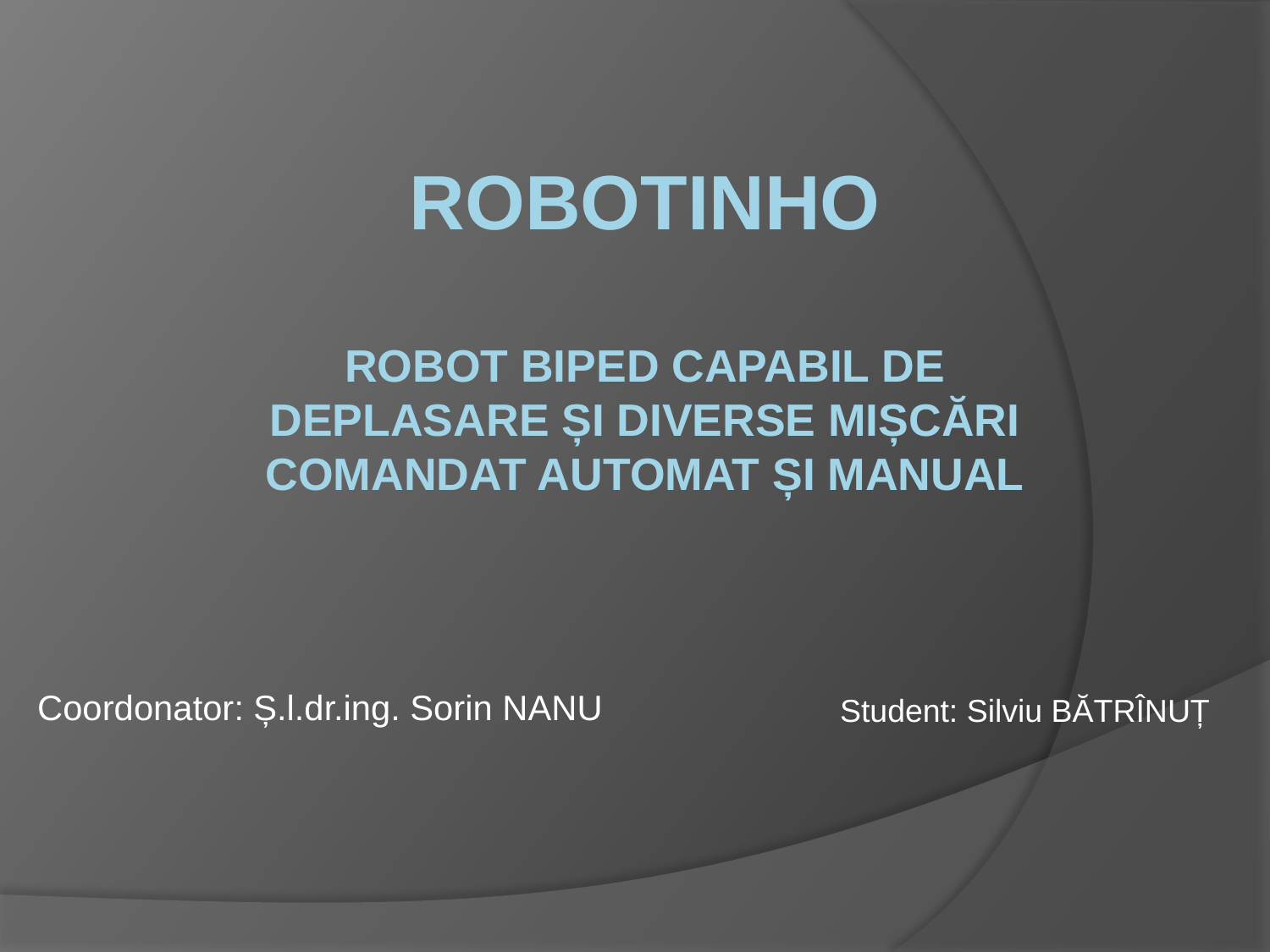

# ROBOTINHO Robot biped capabil de deplasare și diverse mișcări comandat automat și manual
Coordonator: Ș.l.dr.ing. Sorin NANU
Student: Silviu BĂTRÎNUȚ